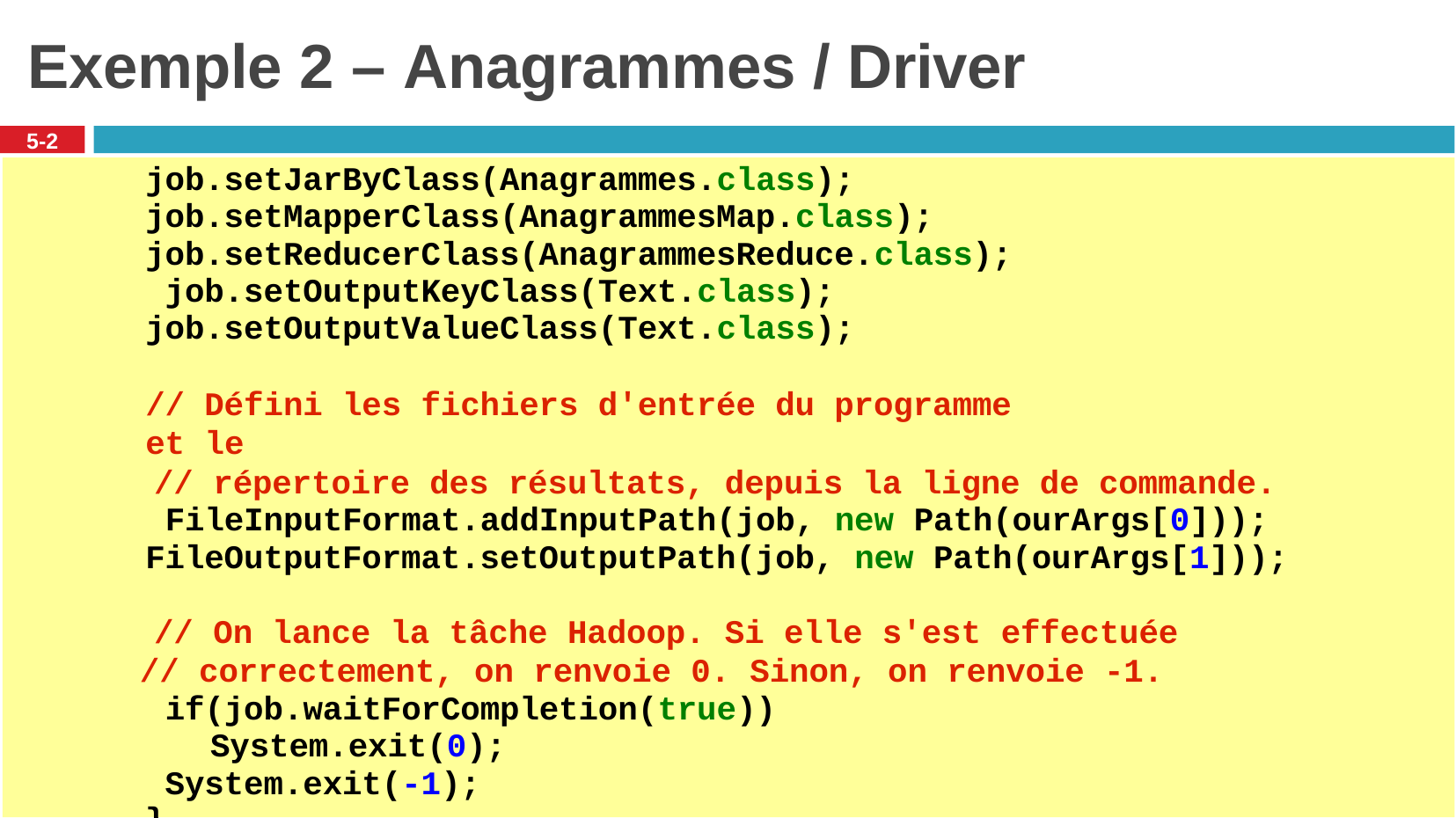

# Exemple 2 – Anagrammes / Driver
5-2
job.setJarByClass(Anagrammes.class);  job.setMapperClass(AnagrammesMap.class);  job.setReducerClass(AnagrammesReduce.class);  job.setOutputKeyClass(Text.class);  job.setOutputValueClass(Text.class);

// Défini les fichiers d'entrée du programme et le
// répertoire des résultats, depuis la ligne de commande.  FileInputFormat.addInputPath(job, new Path(ourArgs[0]));  FileOutputFormat.setOutputPath(job, new Path(ourArgs[1]));

// On lance la tâche Hadoop. Si elle s'est effectuée
// correctement, on renvoie 0. Sinon, on renvoie -1.  if(job.waitForCompletion(true))
System.exit(0);  System.exit(-1);
}